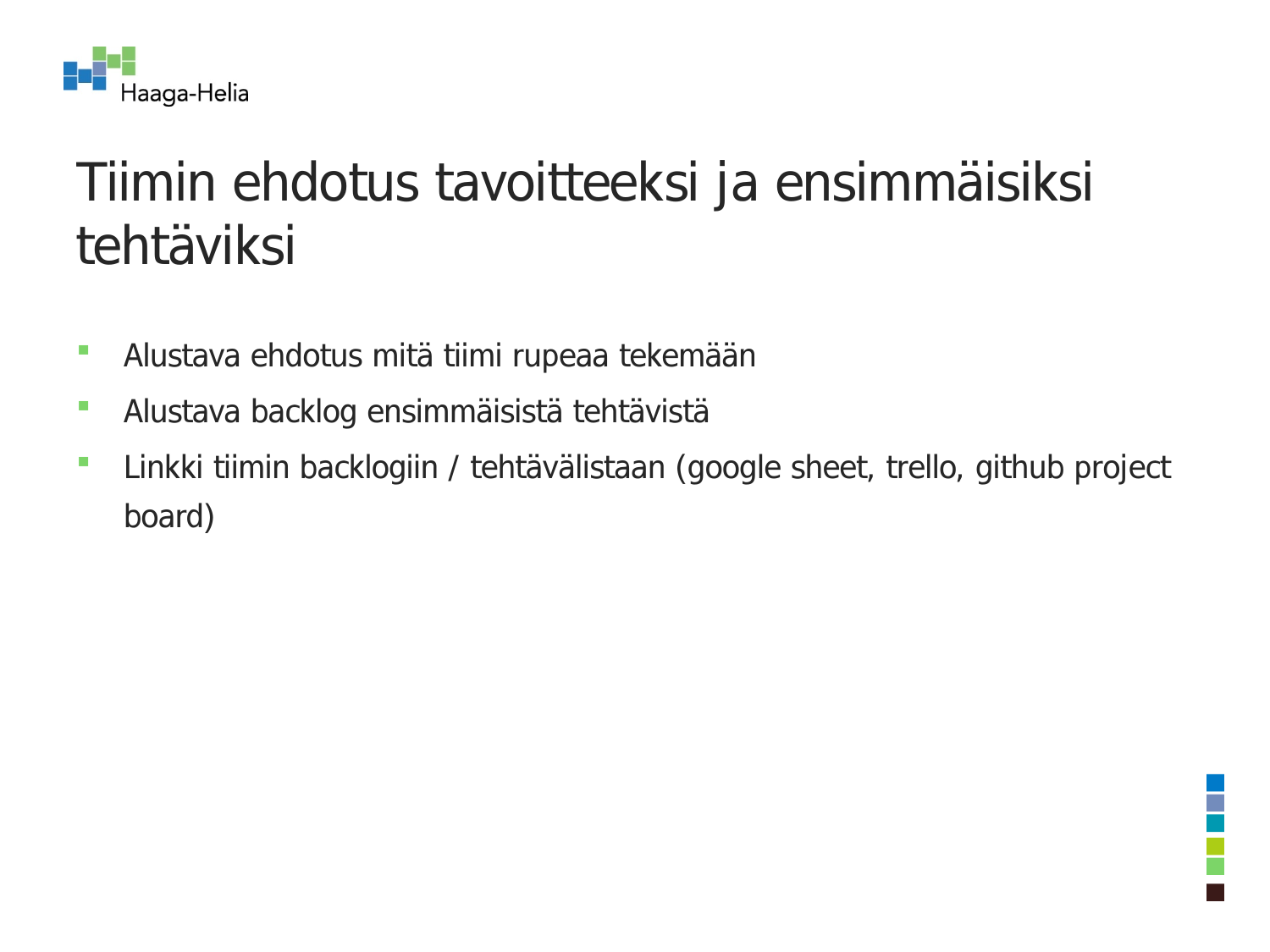

# Tiimin ehdotus tavoitteeksi ja ensimmäisiksi tehtäviksi
Alustava ehdotus mitä tiimi rupeaa tekemään
Alustava backlog ensimmäisistä tehtävistä
Linkki tiimin backlogiin / tehtävälistaan (google sheet, trello, github project board)